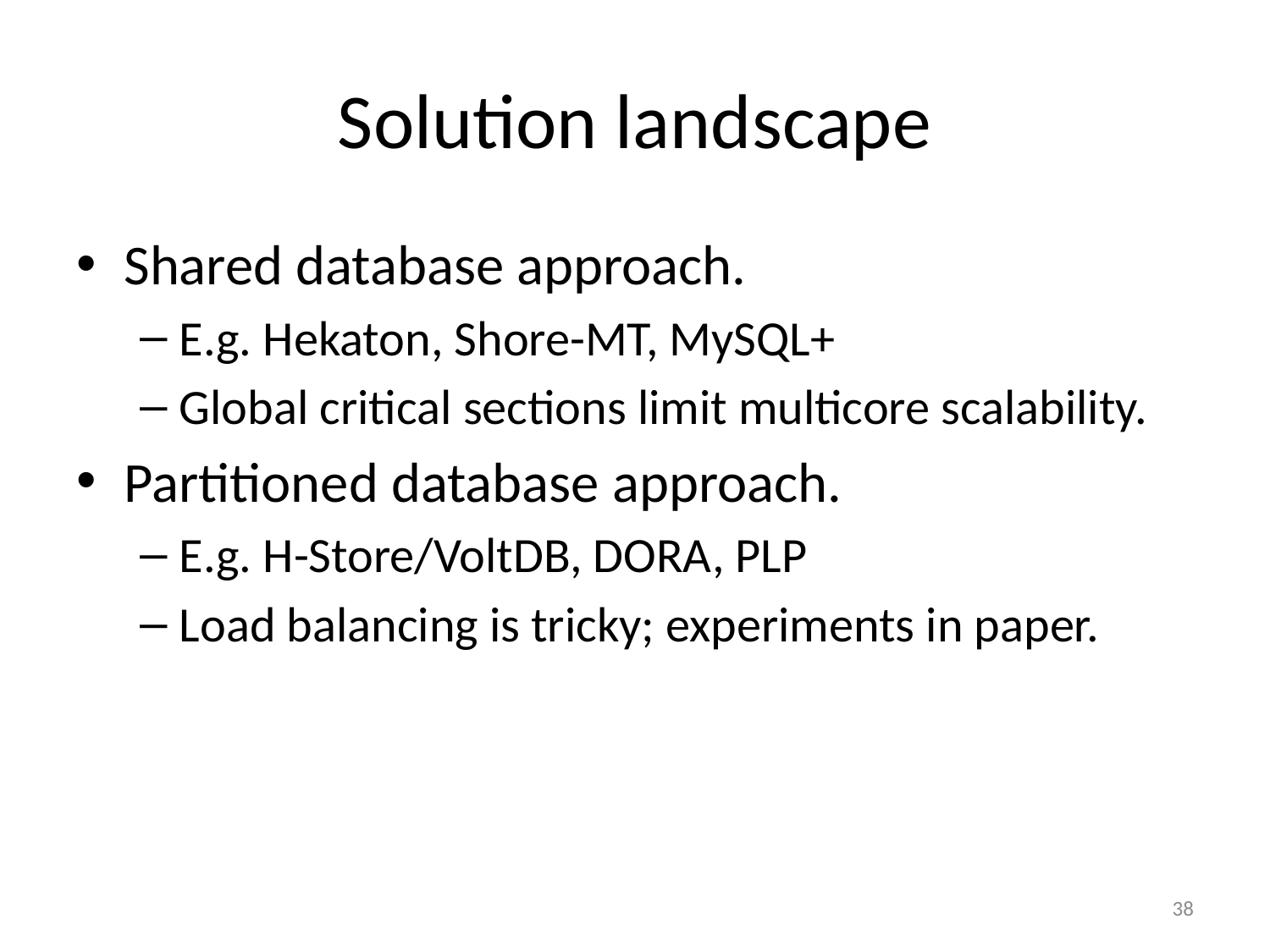

# Solution landscape
Shared database approach.
E.g. Hekaton, Shore-MT, MySQL+
Global critical sections limit multicore scalability.
Partitioned database approach.
E.g. H-Store/VoltDB, DORA, PLP
Load balancing is tricky; experiments in paper.

38